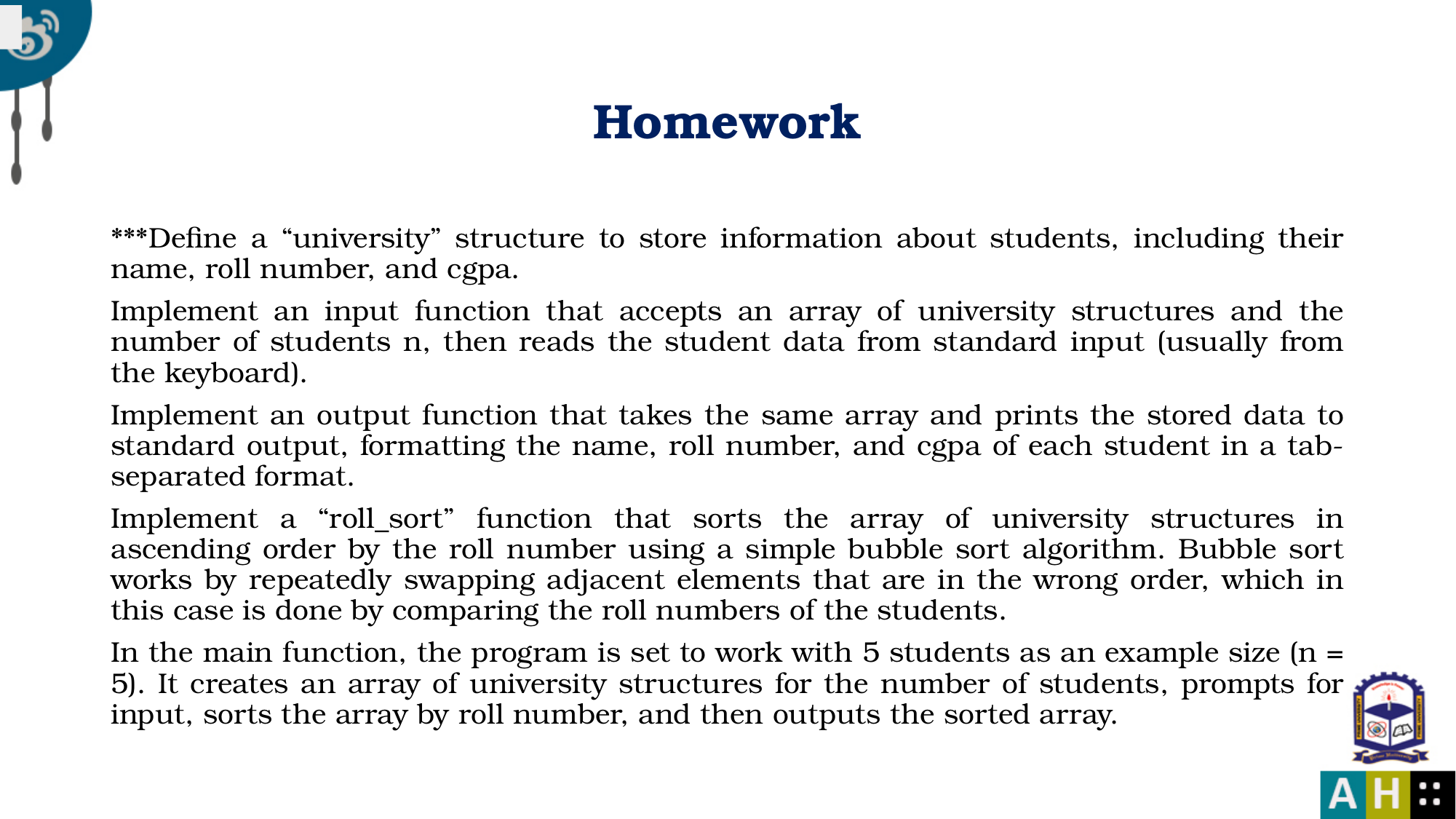

# Homework
***Define a “university” structure to store information about students, including their name, roll number, and cgpa.
Implement an input function that accepts an array of university structures and the number of students n, then reads the student data from standard input (usually from the keyboard).
Implement an output function that takes the same array and prints the stored data to standard output, formatting the name, roll number, and cgpa of each student in a tab-separated format.
Implement a “roll_sort” function that sorts the array of university structures in ascending order by the roll number using a simple bubble sort algorithm. Bubble sort works by repeatedly swapping adjacent elements that are in the wrong order, which in this case is done by comparing the roll numbers of the students.
In the main function, the program is set to work with 5 students as an example size (n = 5). It creates an array of university structures for the number of students, prompts for input, sorts the array by roll number, and then outputs the sorted array.